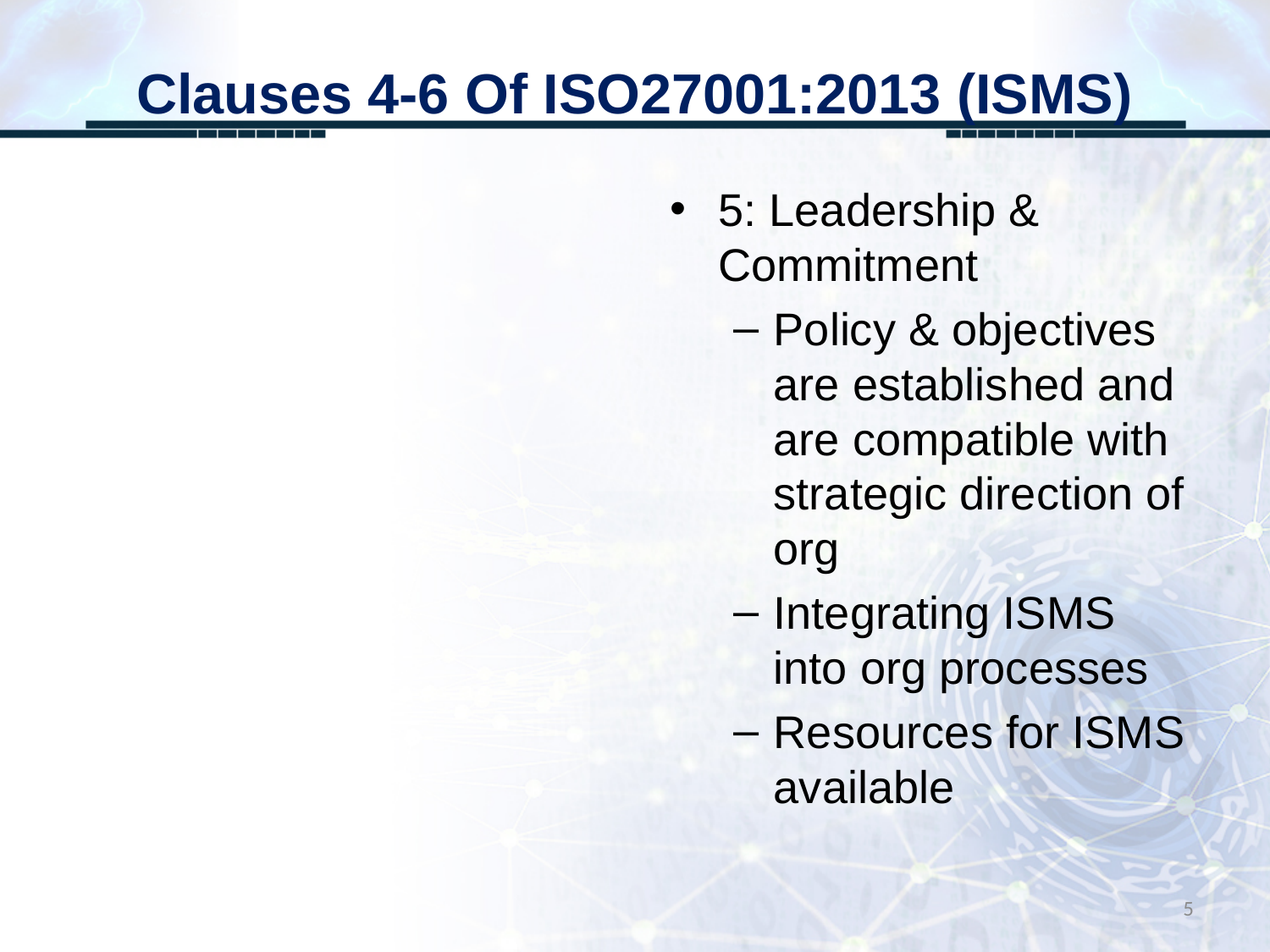

# Clauses 4-6 Of ISO27001:2013 (ISMS)
5: Leadership & Commitment
Policy & objectives are established and are compatible with strategic direction of org
Integrating ISMS into org processes
Resources for ISMS available

5